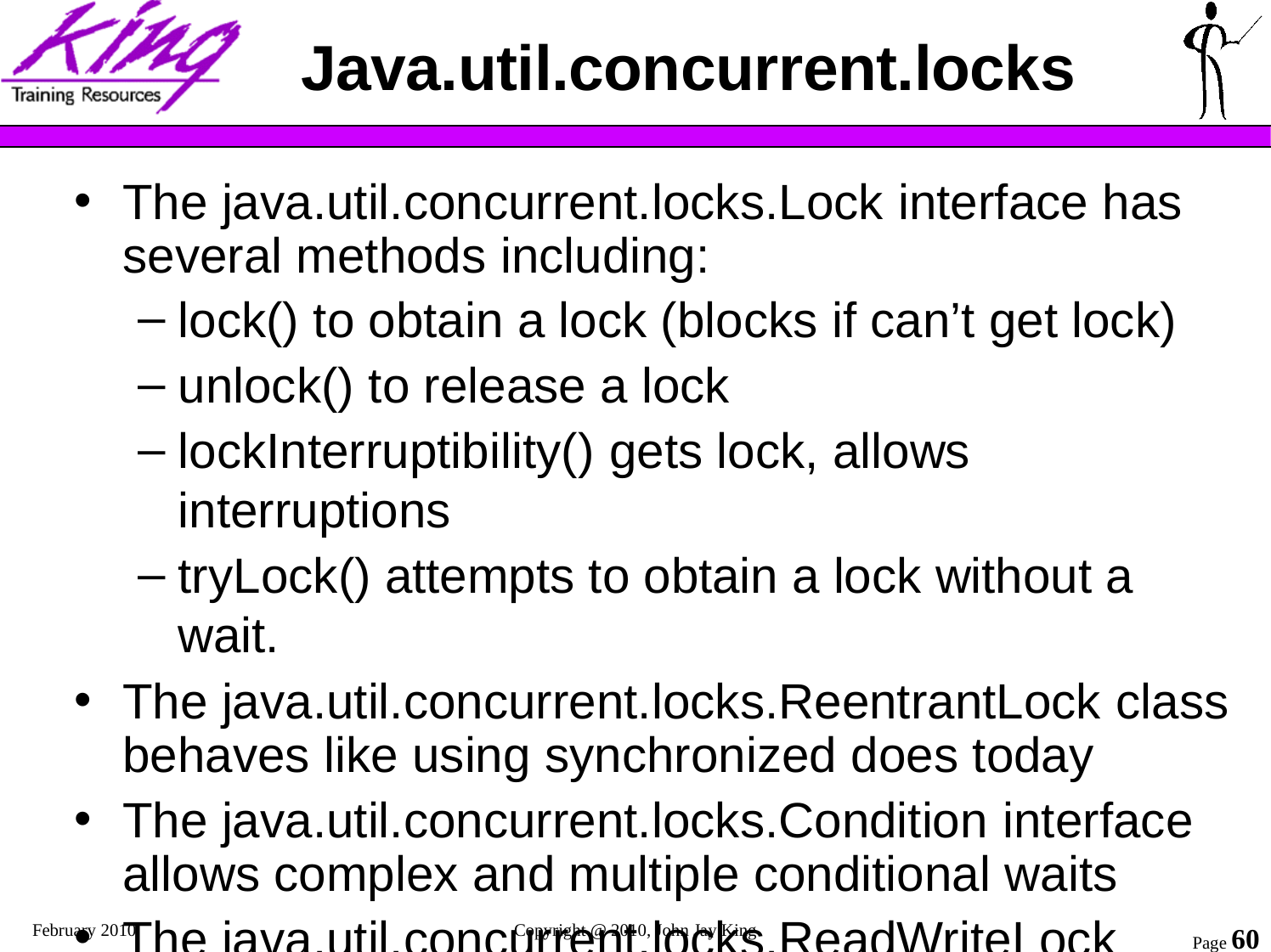

# Java.util.concurrent.locks
The java.util.concurrent.locks.Lock interface has several methods including:
lock() to obtain a lock (blocks if can’t get lock)
unlock() to release a lock
lockInterruptibility() gets lock, allows interruptions
tryLock() attempts to obtain a lock without a wait.
The java.util.concurrent.locks.ReentrantLock class behaves like using synchronized does today
The java.util.concurrent.locks.Condition interface allows complex and multiple conditional waits
The java.util.concurrent.locks.ReadWriteLock interface allows separate read/write locks
February 2010
Copyright @ 2010, John Jay King
Page 60